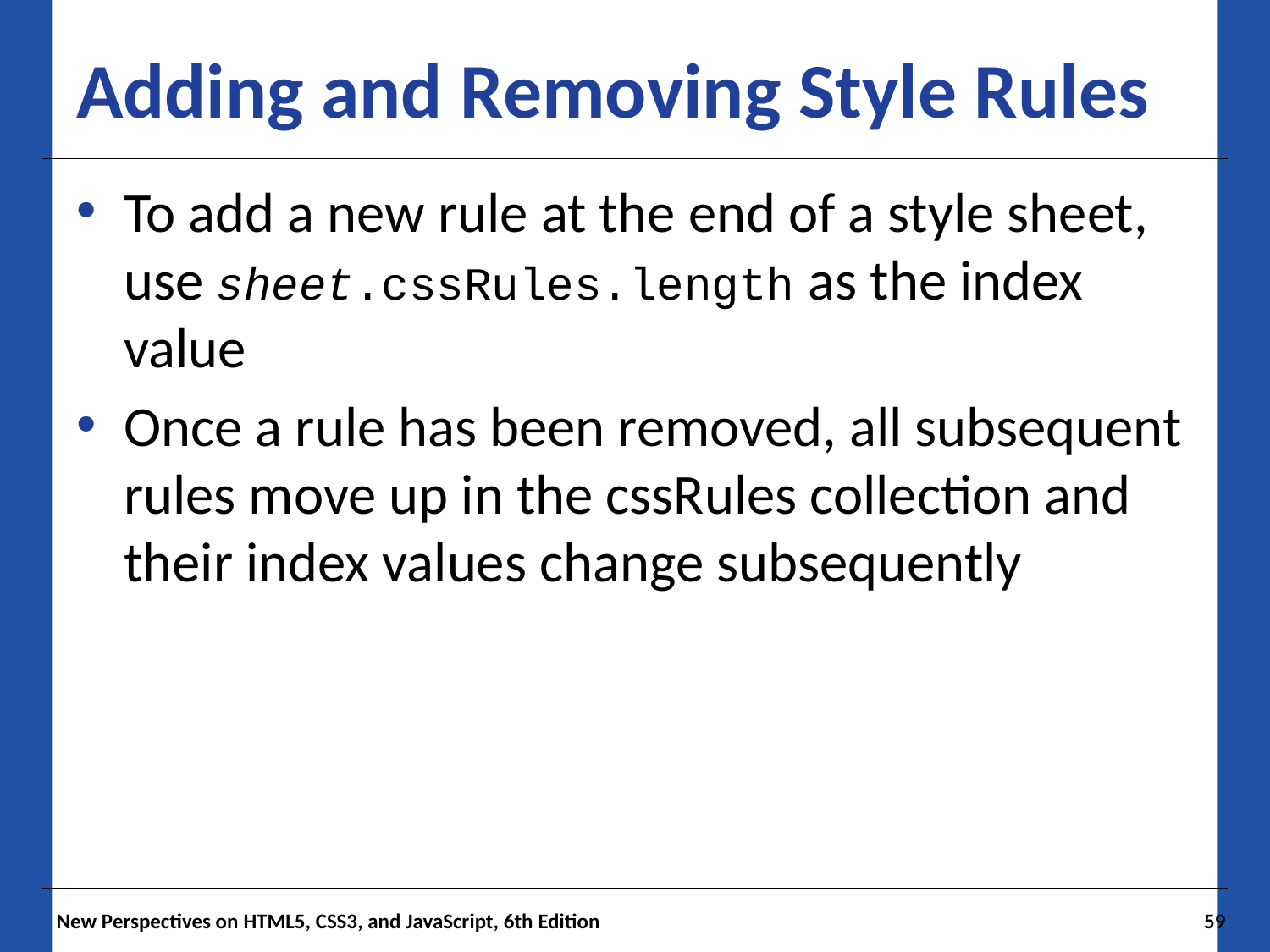

# Adding and Removing Style Rules
To add a new rule at the end of a style sheet, use sheet.cssRules.length as the index value
Once a rule has been removed, all subsequent rules move up in the cssRules collection and their index values change subsequently
         New Perspectives on HTML5, CSS3, and JavaScript, 6th Edition
59